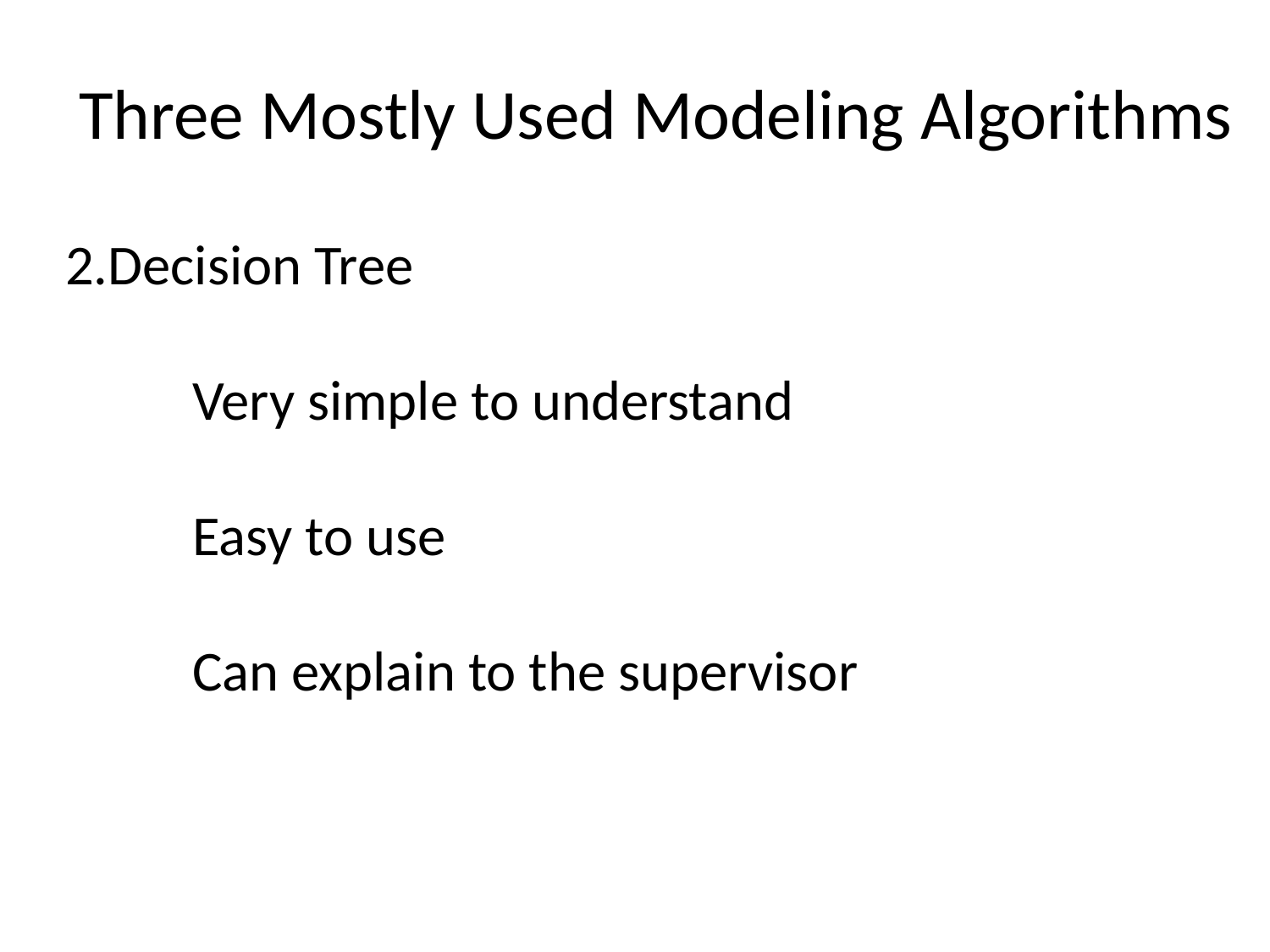

# Three Mostly Used Modeling Algorithms
2.Decision Tree

	Very simple to understand

	Easy to use

	Can explain to the supervisor